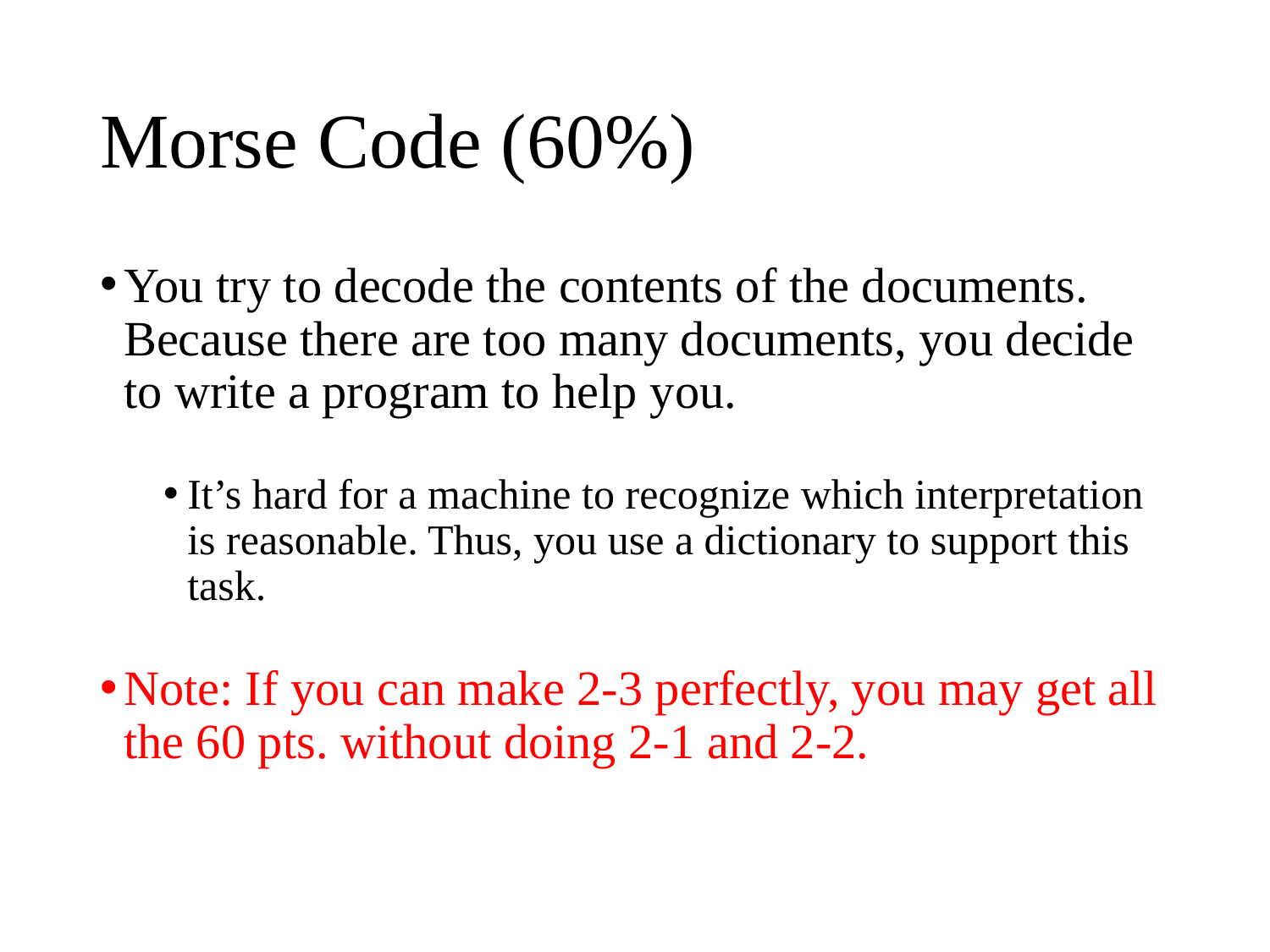

# Morse Code (60%)
You try to decode the contents of the documents. Because there are too many documents, you decide to write a program to help you.

It’s hard for a machine to recognize which interpretation is reasonable. Thus, you use a dictionary to support this task.

Note: If you can make 2-3 perfectly, you may get all the 60 pts. without doing 2-1 and 2-2.